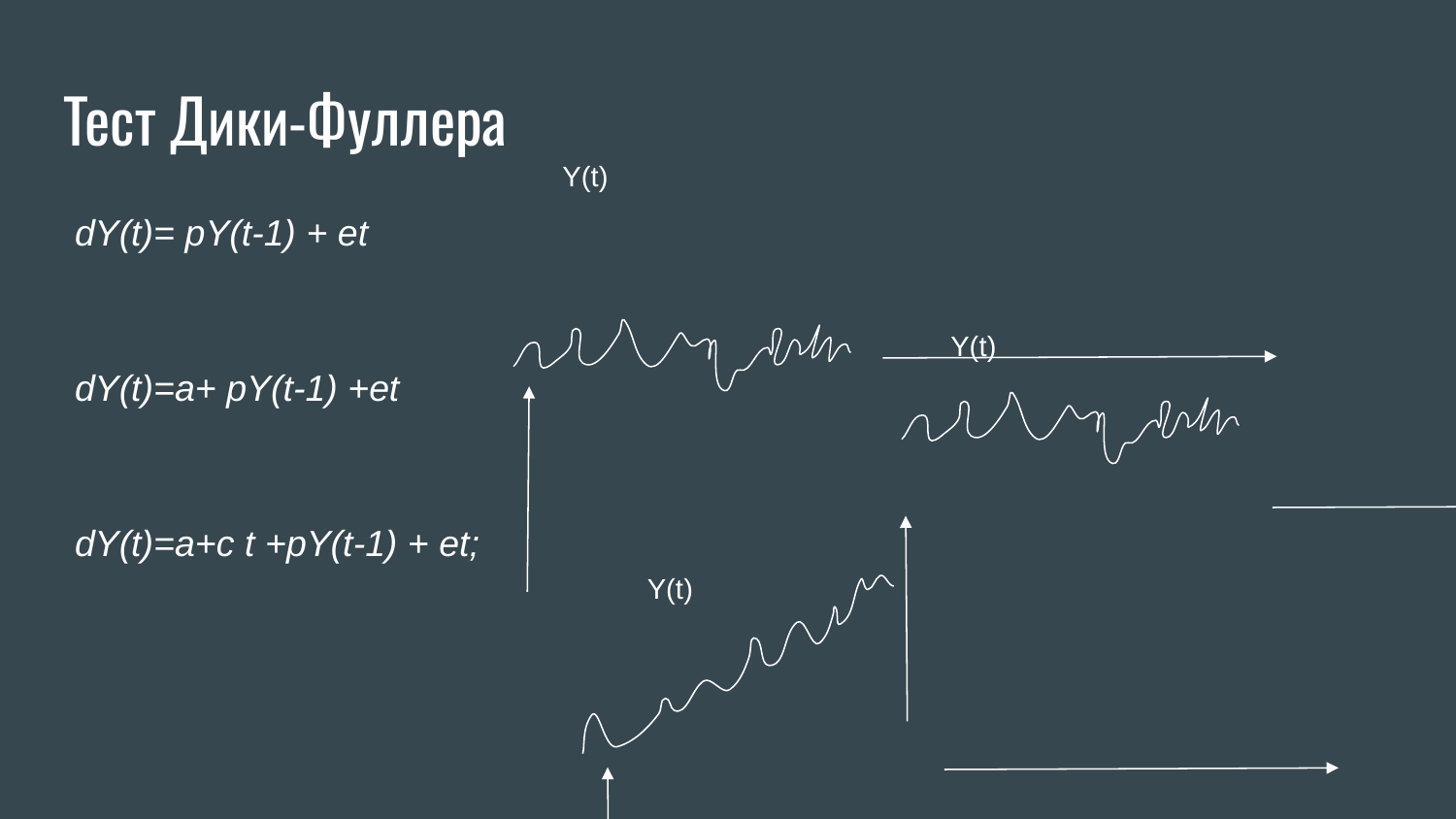

Тест Дики-Фуллера

dY(t)= pY(t-1) + et

dY(t)=a+ pY(t-1) +et

dY(t)=a+c t +pY(t-1) + et;

Y(t)
Y(t)

Y(t)